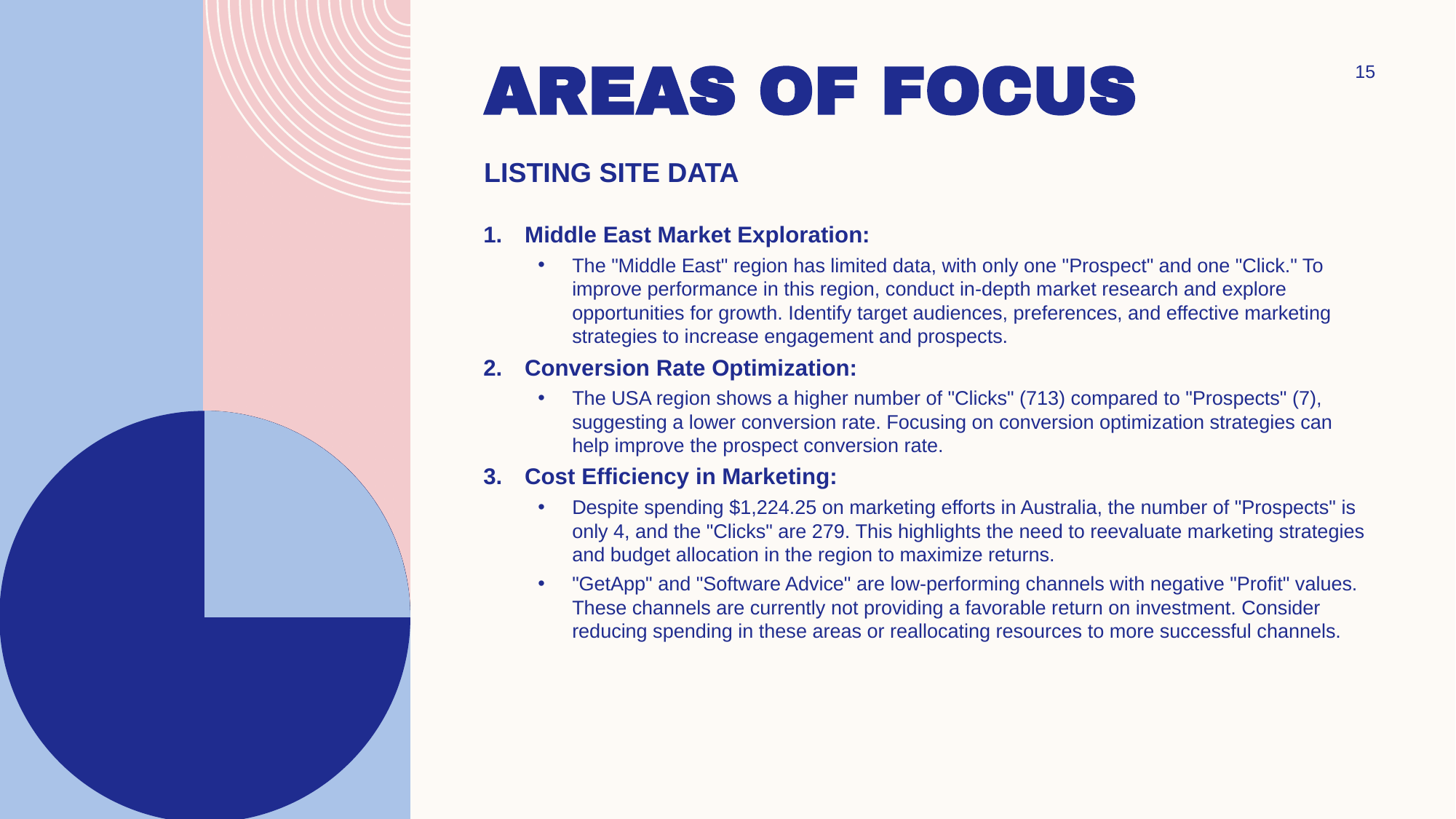

# AREAS OF FOCUS
15
LISTING SITE DATA
Middle East Market Exploration:
The "Middle East" region has limited data, with only one "Prospect" and one "Click." To improve performance in this region, conduct in-depth market research and explore opportunities for growth. Identify target audiences, preferences, and effective marketing strategies to increase engagement and prospects.
Conversion Rate Optimization:
The USA region shows a higher number of "Clicks" (713) compared to "Prospects" (7), suggesting a lower conversion rate. Focusing on conversion optimization strategies can help improve the prospect conversion rate.
Cost Efficiency in Marketing:
Despite spending $1,224.25 on marketing efforts in Australia, the number of "Prospects" is only 4, and the "Clicks" are 279. This highlights the need to reevaluate marketing strategies and budget allocation in the region to maximize returns.
"GetApp" and "Software Advice" are low-performing channels with negative "Profit" values. These channels are currently not providing a favorable return on investment. Consider reducing spending in these areas or reallocating resources to more successful channels.